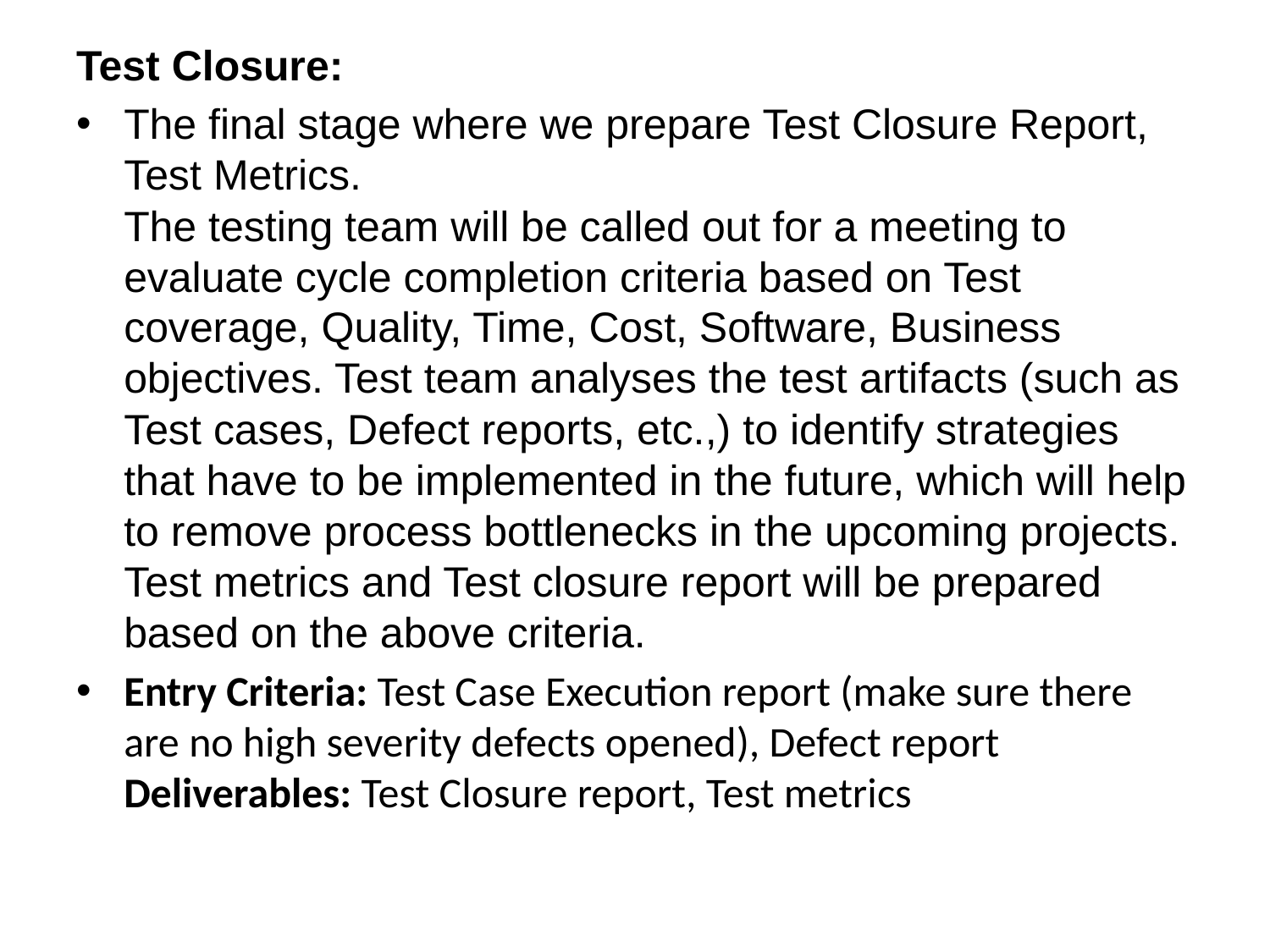

Test Closure:
The final stage where we prepare Test Closure Report, Test Metrics.
The testing team will be called out for a meeting to evaluate cycle completion criteria based on Test coverage, Quality, Time, Cost, Software, Business objectives. Test team analyses the test artifacts (such as Test cases, Defect reports, etc.,) to identify strategies that have to be implemented in the future, which will help to remove process bottlenecks in the upcoming projects. Test metrics and Test closure report will be prepared based on the above criteria.
Entry Criteria: Test Case Execution report (make sure there are no high severity defects opened), Defect report
Deliverables: Test Closure report, Test metrics